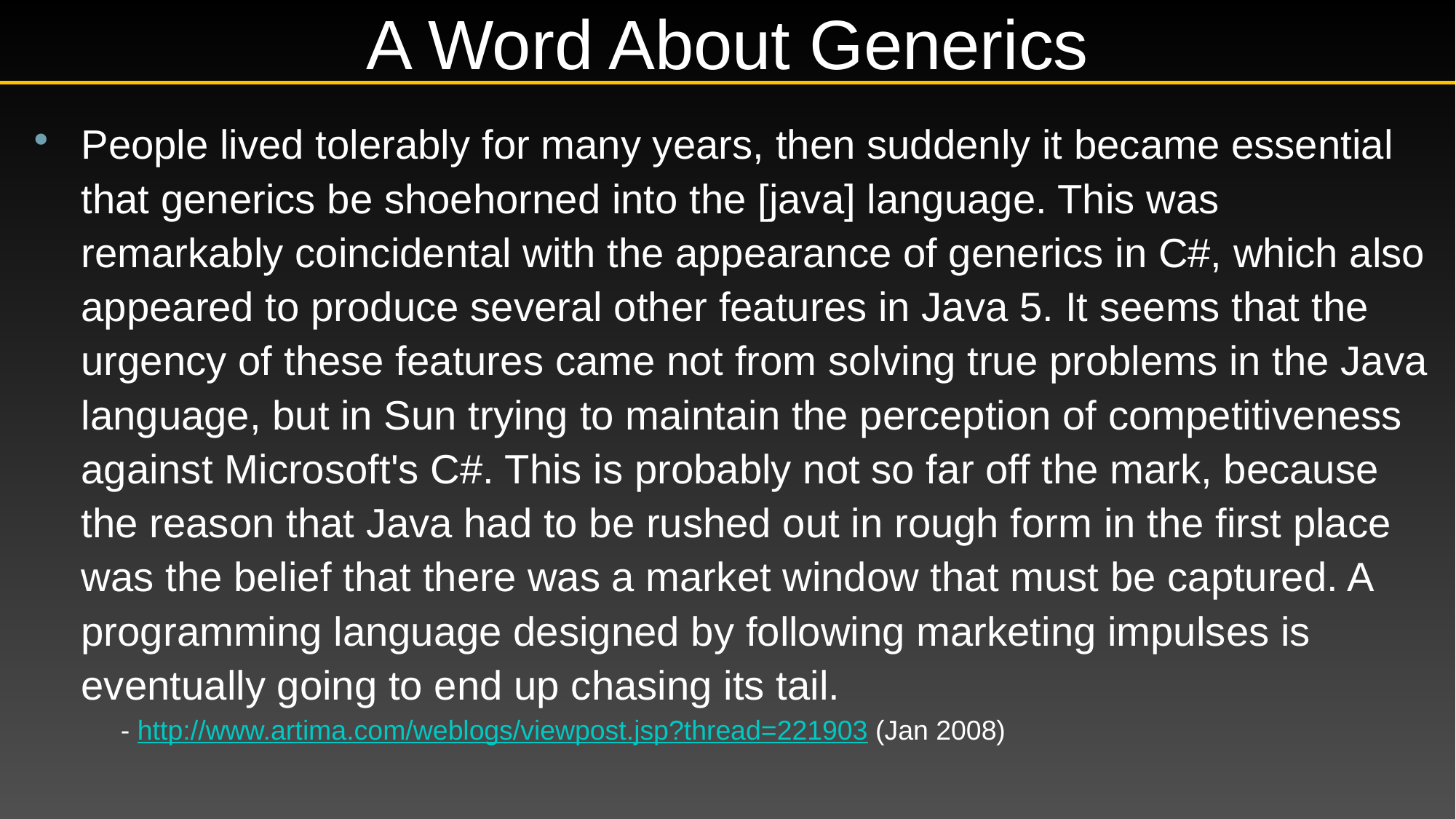

# A Word About Generics
People lived tolerably for many years, then suddenly it became essential that generics be shoehorned into the [java] language. This was remarkably coincidental with the appearance of generics in C#, which also appeared to produce several other features in Java 5. It seems that the urgency of these features came not from solving true problems in the Java language, but in Sun trying to maintain the perception of competitiveness against Microsoft's C#. This is probably not so far off the mark, because the reason that Java had to be rushed out in rough form in the first place was the belief that there was a market window that must be captured. A programming language designed by following marketing impulses is eventually going to end up chasing its tail.
- http://www.artima.com/weblogs/viewpost.jsp?thread=221903 (Jan 2008)